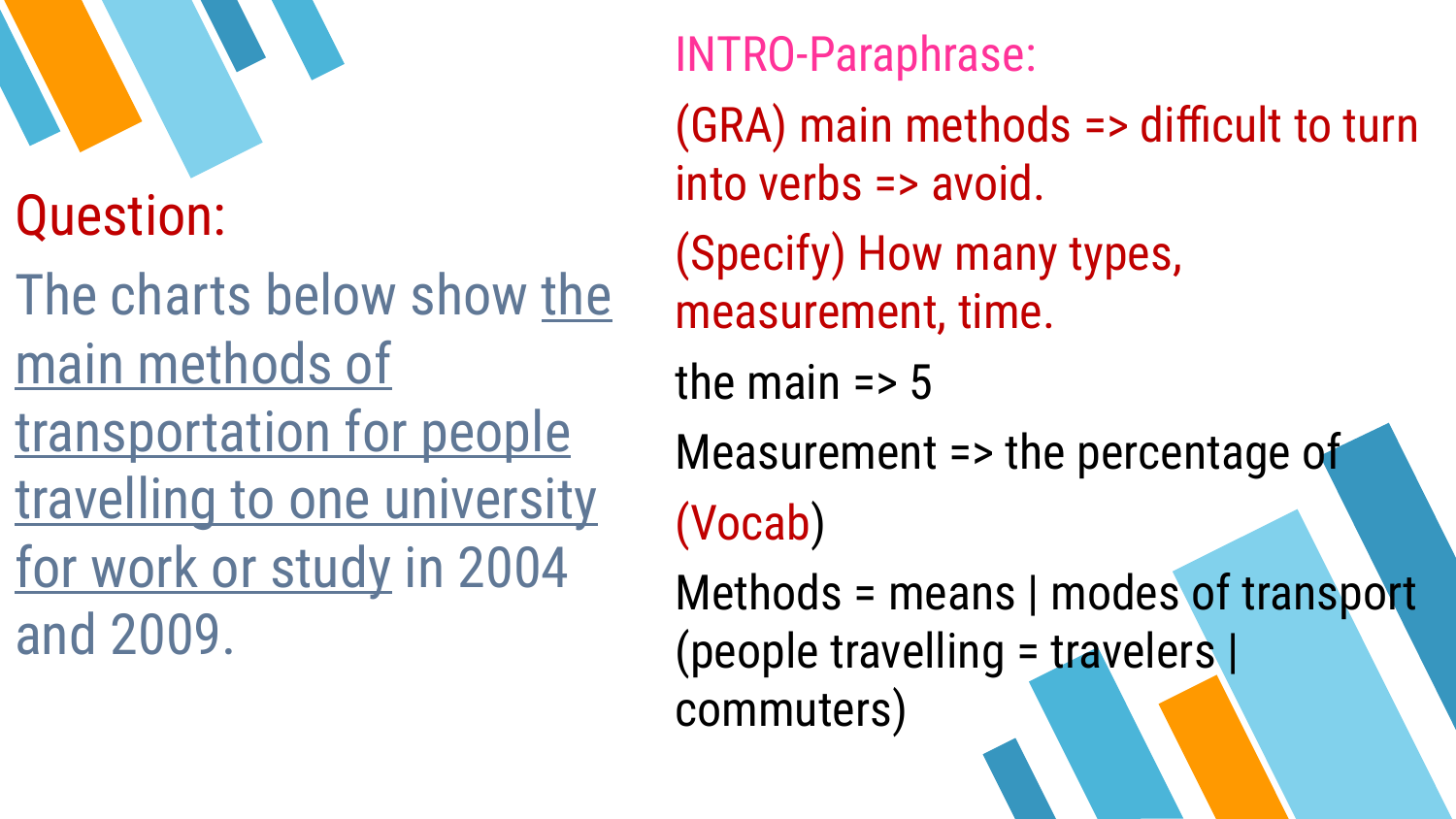

2
INTRO-Paraphrase:
(GRA) main methods => difficult to turn into verbs => avoid.
(Specify) How many types, measurement, time.
the main => 5
Measurement => the percentage of
(Vocab)
Methods = means | modes of transport (people travelling = travelers | commuters)
Question:
The charts below show the main methods of transportation for people travelling to one university for work or study in 2004 and 2009.